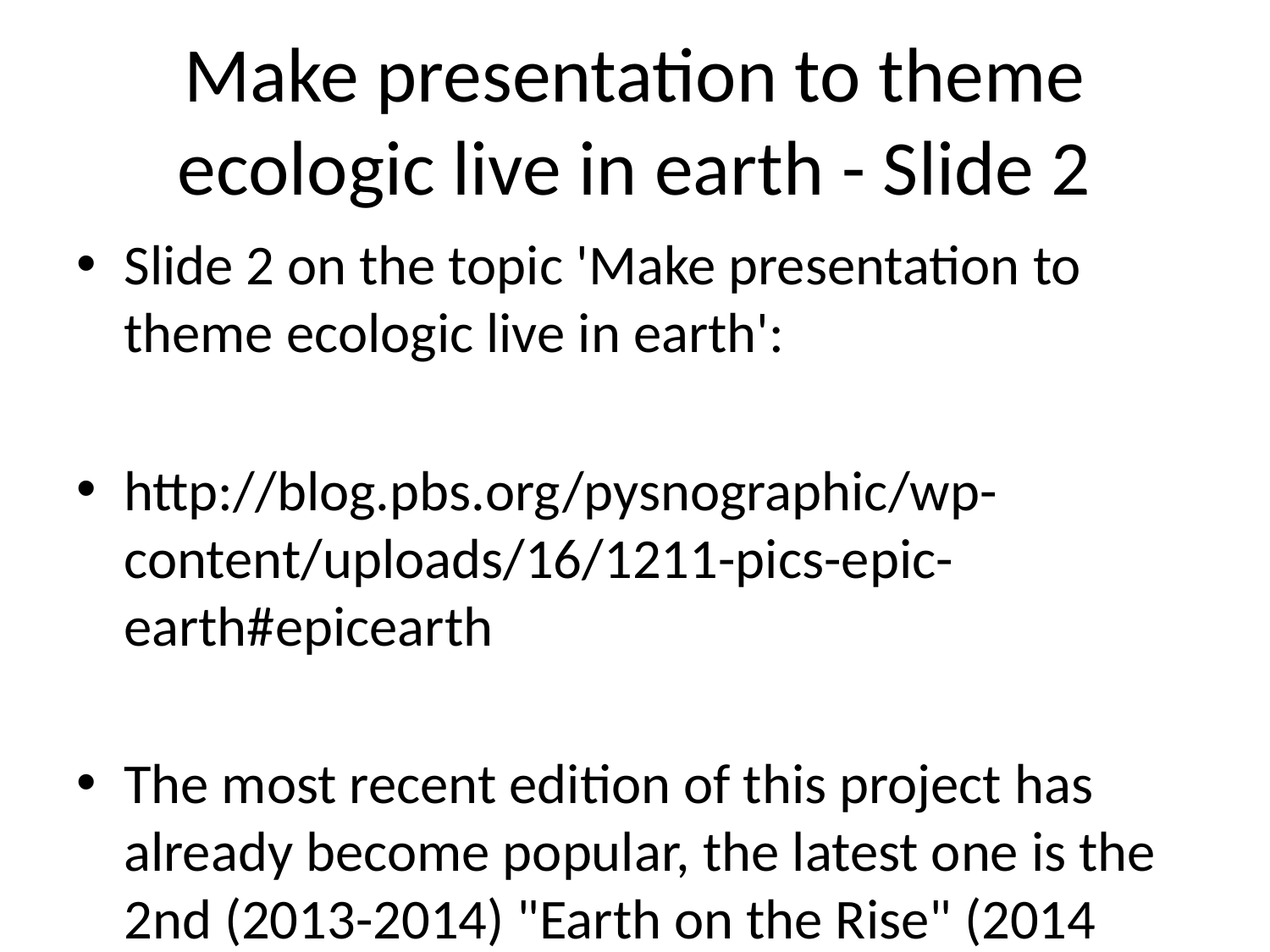

# Make presentation to theme ecologic live in earth - Slide 2
Slide 2 on the topic 'Make presentation to theme ecologic live in earth':

http://blog.pbs.org/pysnographic/wp-content/uploads/16/1211-pics-epic-earth#epicearth

The most recent edition of this project has already become popular, the latest one is the 2nd (2013-2014) "Earth on the Rise" (2014 and 2015). It's in this section below "I